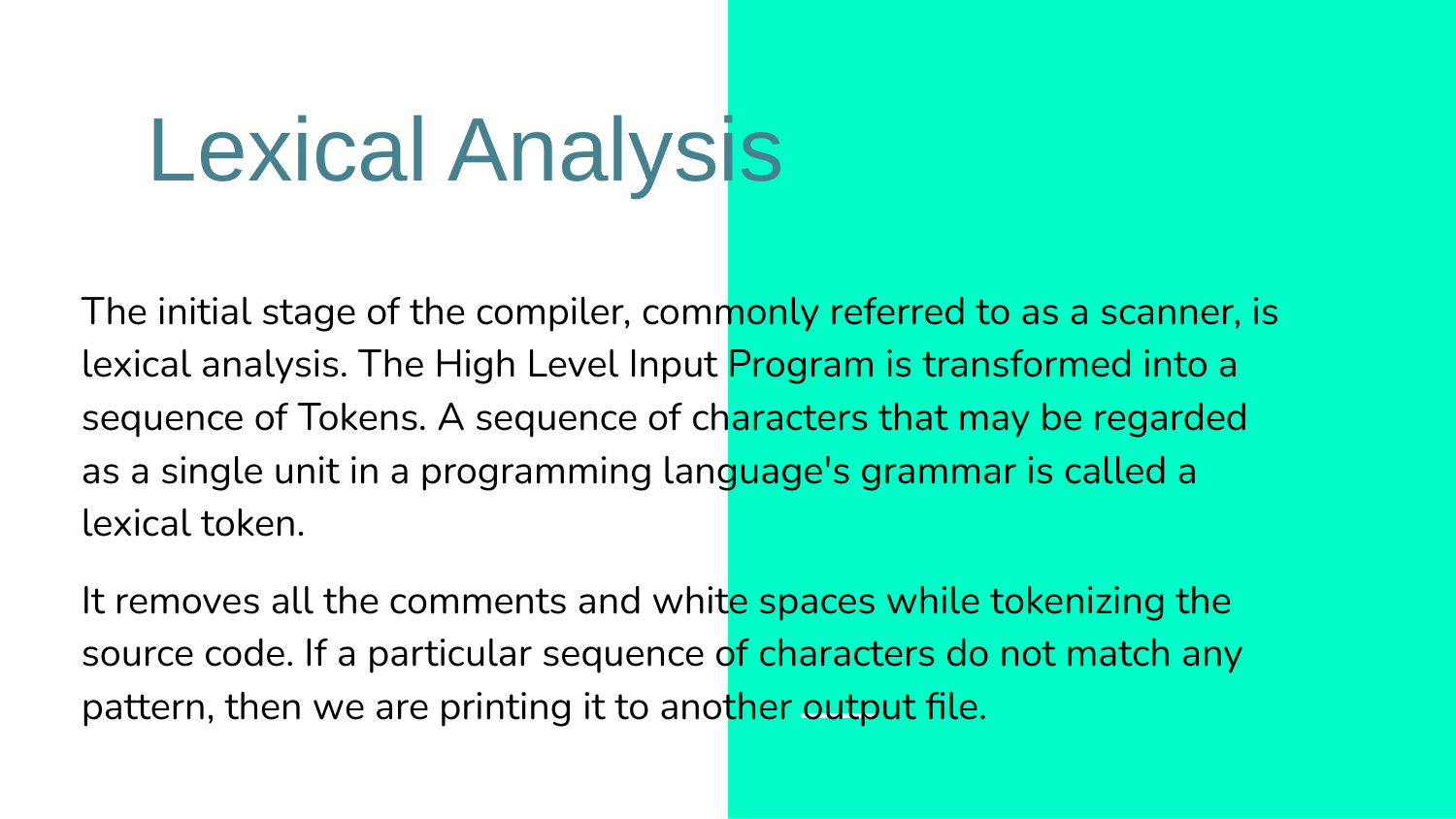

# Lexical Analysis
The initial stage of the compiler, commonly referred to as a scanner, is lexical analysis. The High Level Input Program is transformed into a sequence of Tokens. A sequence of characters that may be regarded as a single unit in a programming language's grammar is called a lexical token.
It removes all the comments and white spaces while tokenizing the source code. If a particular sequence of characters do not match any pattern, then we are printing it to another output file.